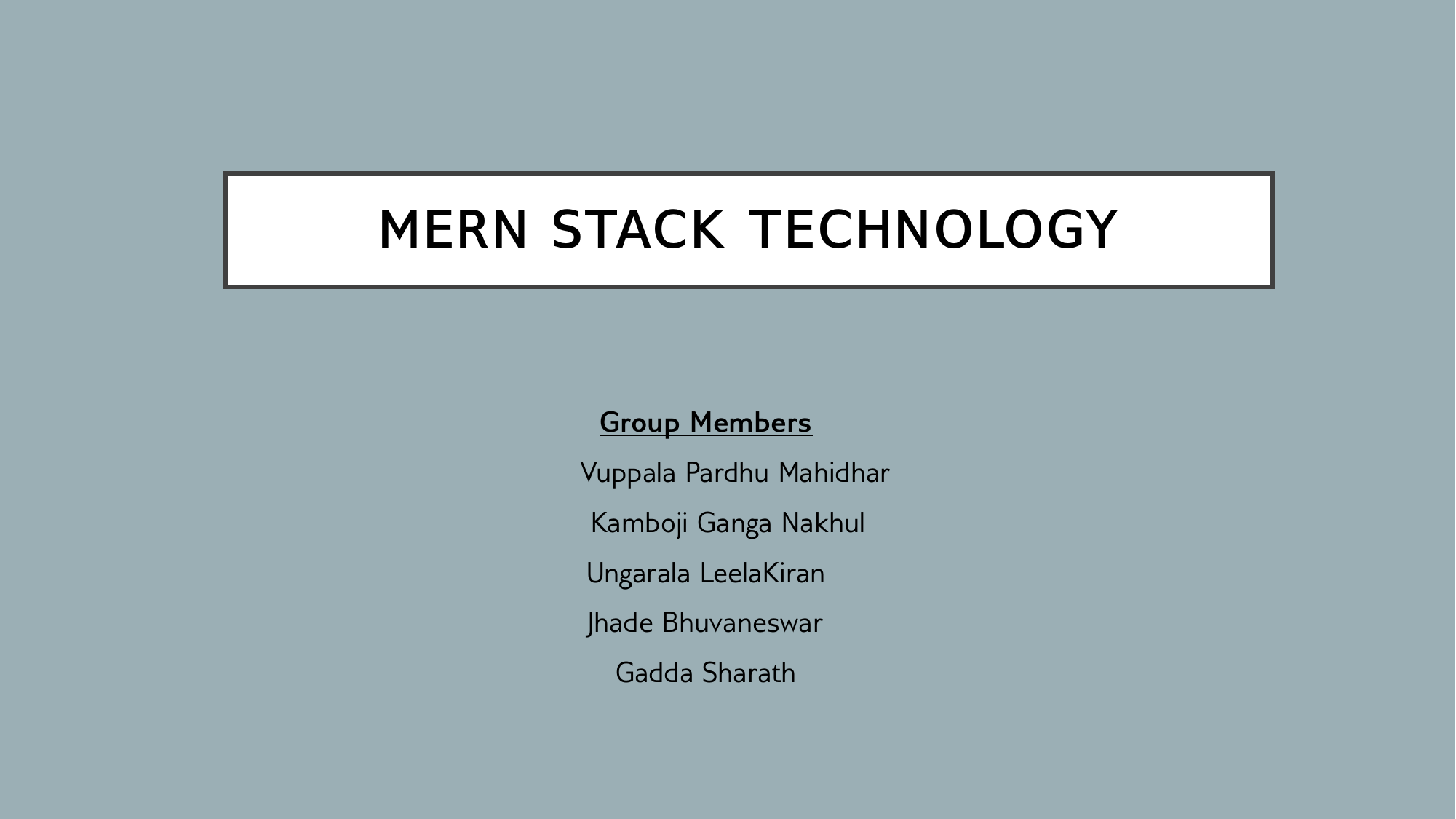

# MERN STACK TECHNOLOGY
Group Members
Vuppala Pardhu Mahidhar
     Kamboji Ganga Nakhul
Ungarala LeelaKiran
Jhade Bhuvaneswar
Gadda Sharath